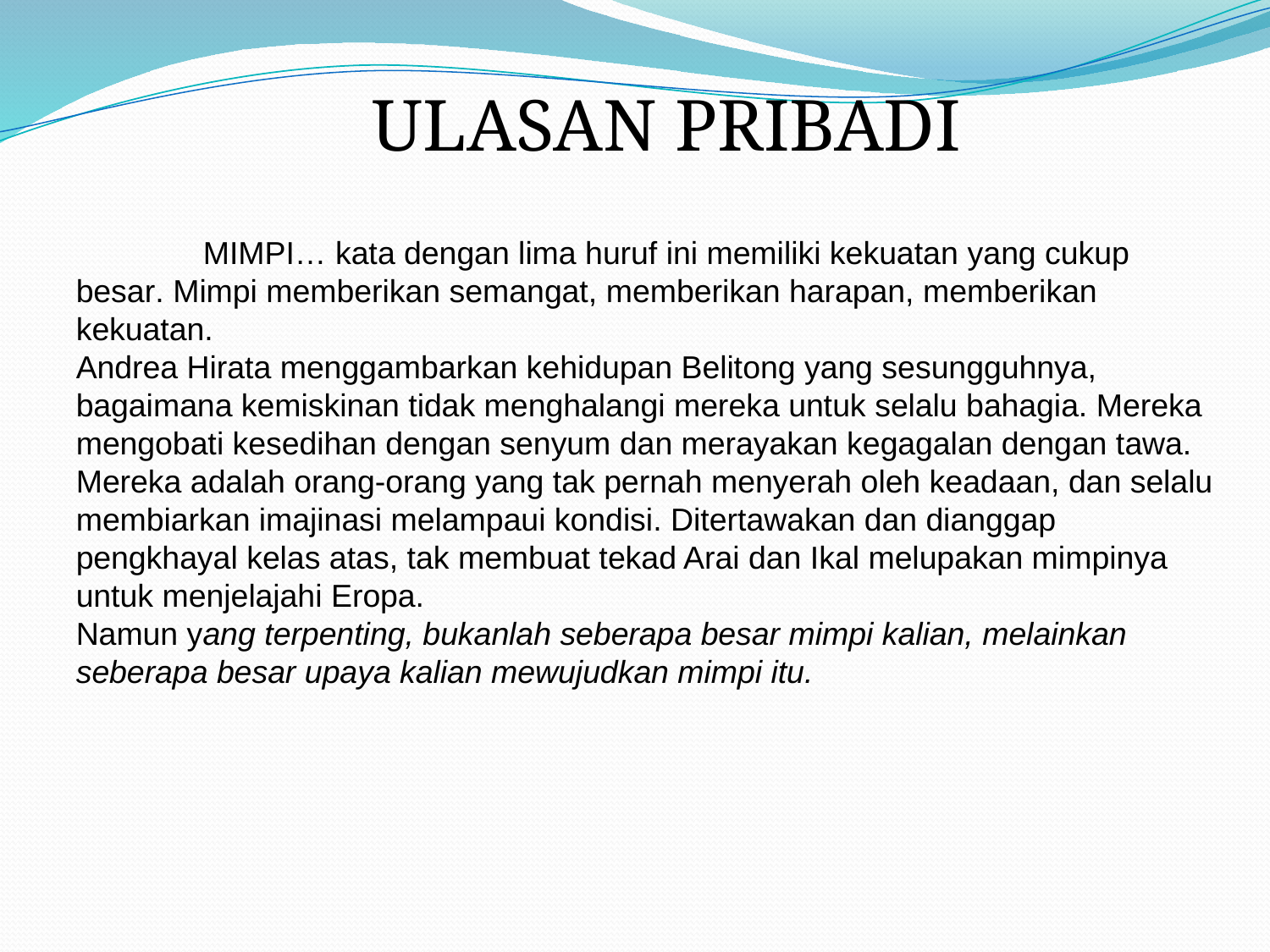

ULASAN PRIBADI
	MIMPI… kata dengan lima huruf ini memiliki kekuatan yang cukup besar. Mimpi memberikan semangat, memberikan harapan, memberikan kekuatan.
Andrea Hirata menggambarkan kehidupan Belitong yang sesungguhnya, bagaimana kemiskinan tidak menghalangi mereka untuk selalu bahagia. Mereka mengobati kesedihan dengan senyum dan merayakan kegagalan dengan tawa. Mereka adalah orang-orang yang tak pernah menyerah oleh keadaan, dan selalu membiarkan imajinasi melampaui kondisi. Ditertawakan dan dianggap pengkhayal kelas atas, tak membuat tekad Arai dan Ikal melupakan mimpinya untuk menjelajahi Eropa.
Namun yang terpenting, bukanlah seberapa besar mimpi kalian, melainkan seberapa besar upaya kalian mewujudkan mimpi itu.